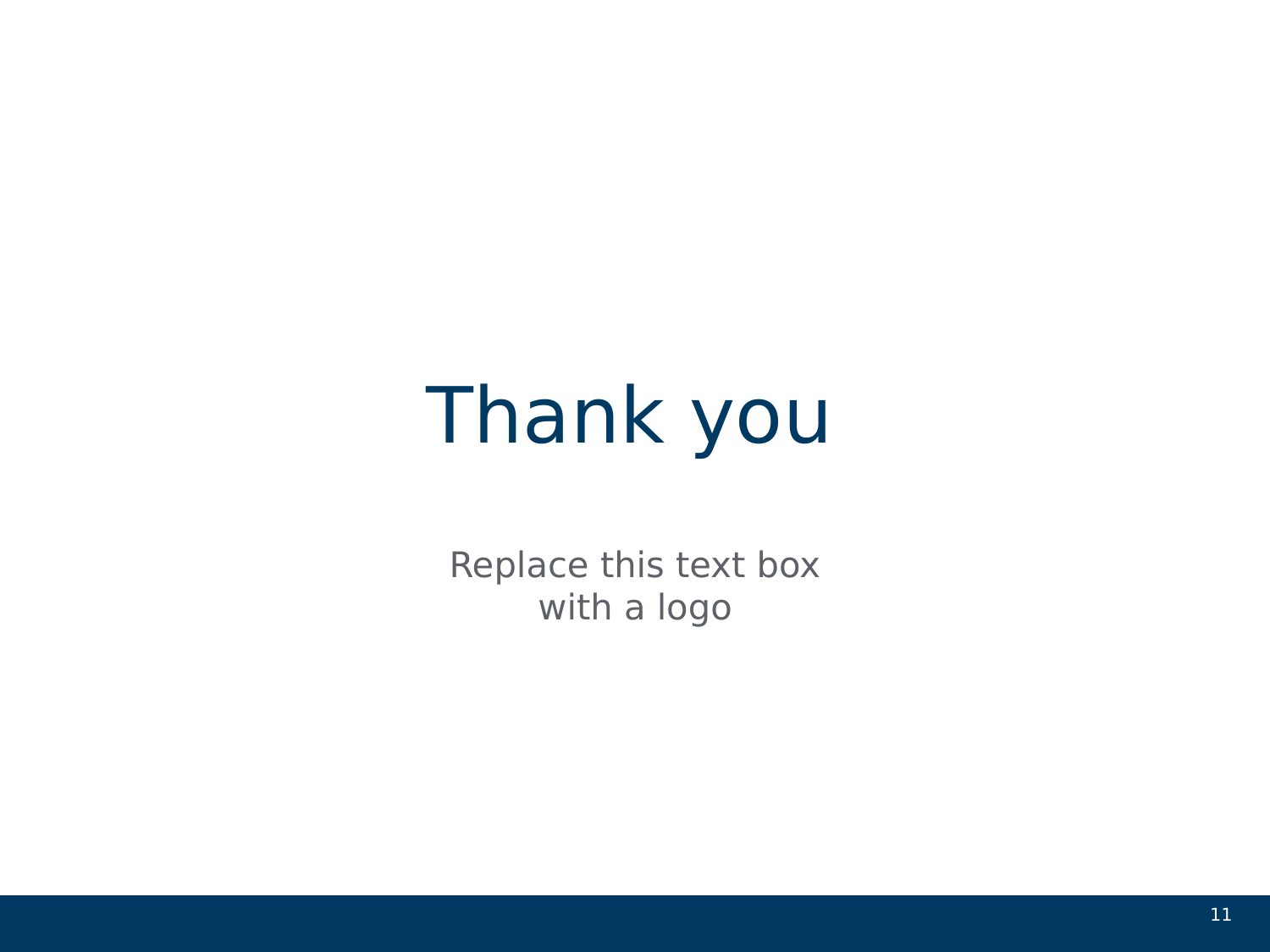

# Thank you
Replace this text box with a logo
11